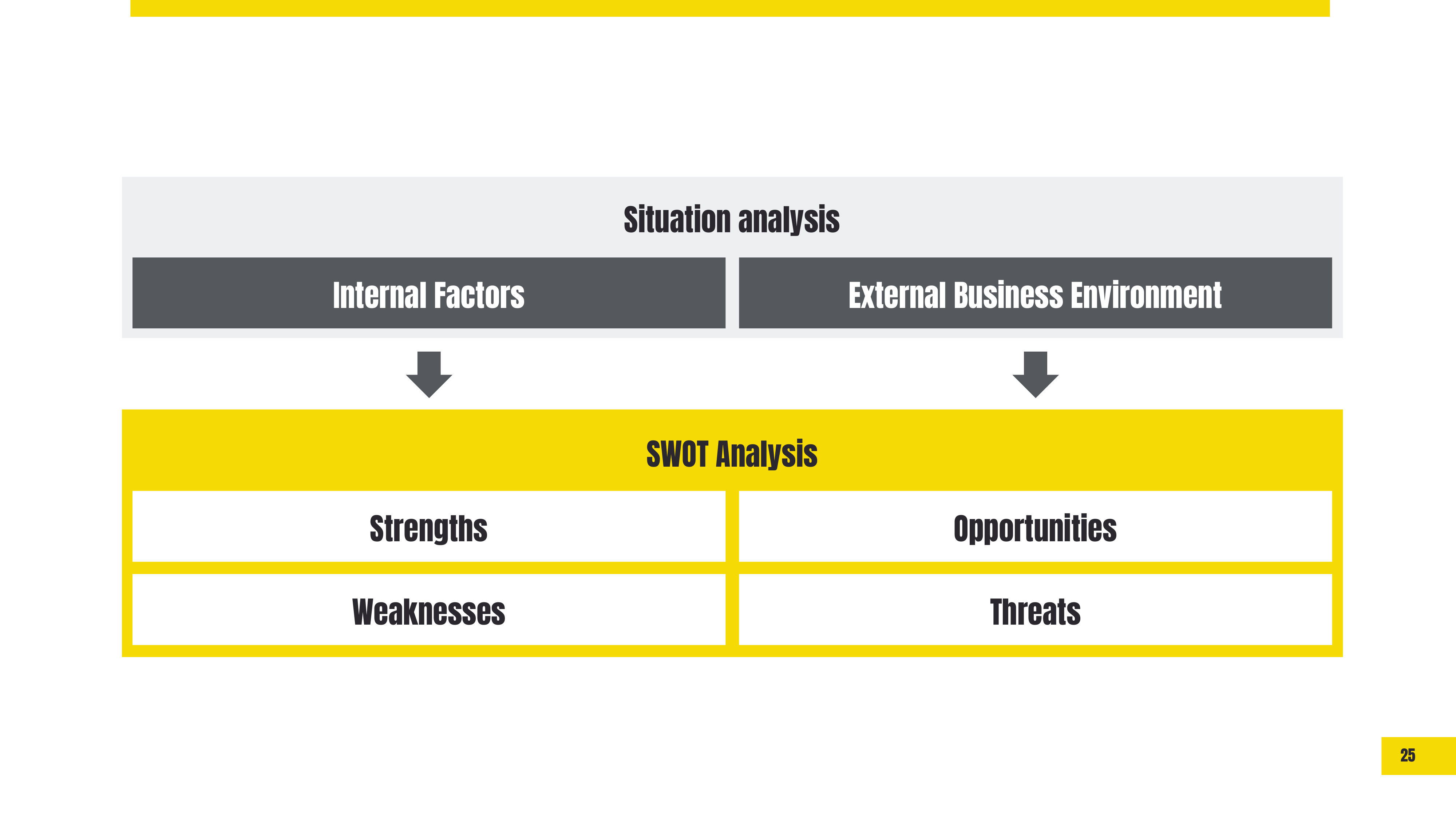

Situation analysis

Internal Factors

External Business Environment

SWOT Analysis

Strengths

Opportunities

Weaknesses

Threats
25